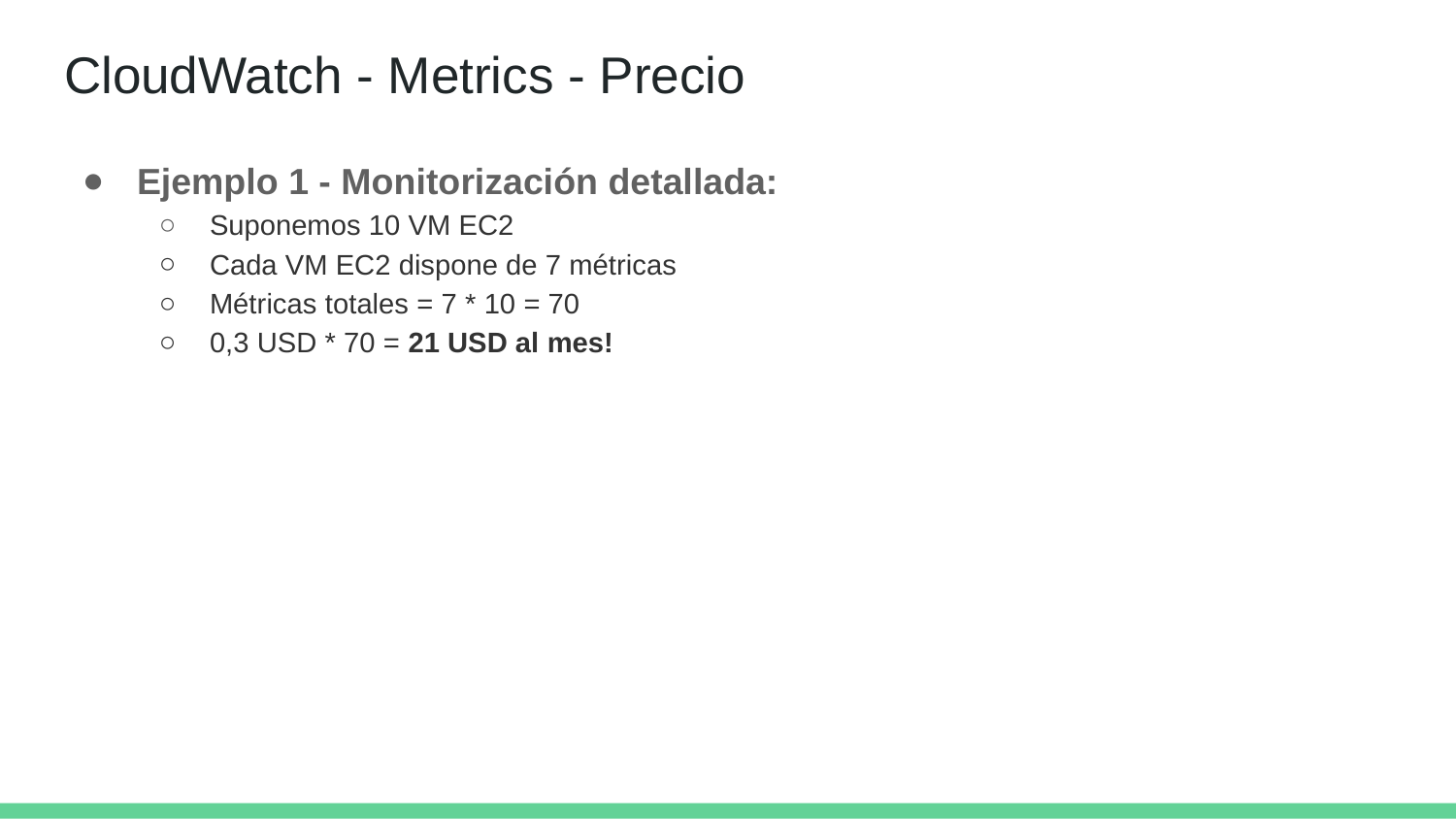

# CloudWatch - Metrics - Precio
Ejemplo 1 - Monitorización detallada:
Suponemos 10 VM EC2
Cada VM EC2 dispone de 7 métricas
Métricas totales = 7 * 10 = 70
0,3 USD * 70 = 21 USD al mes!